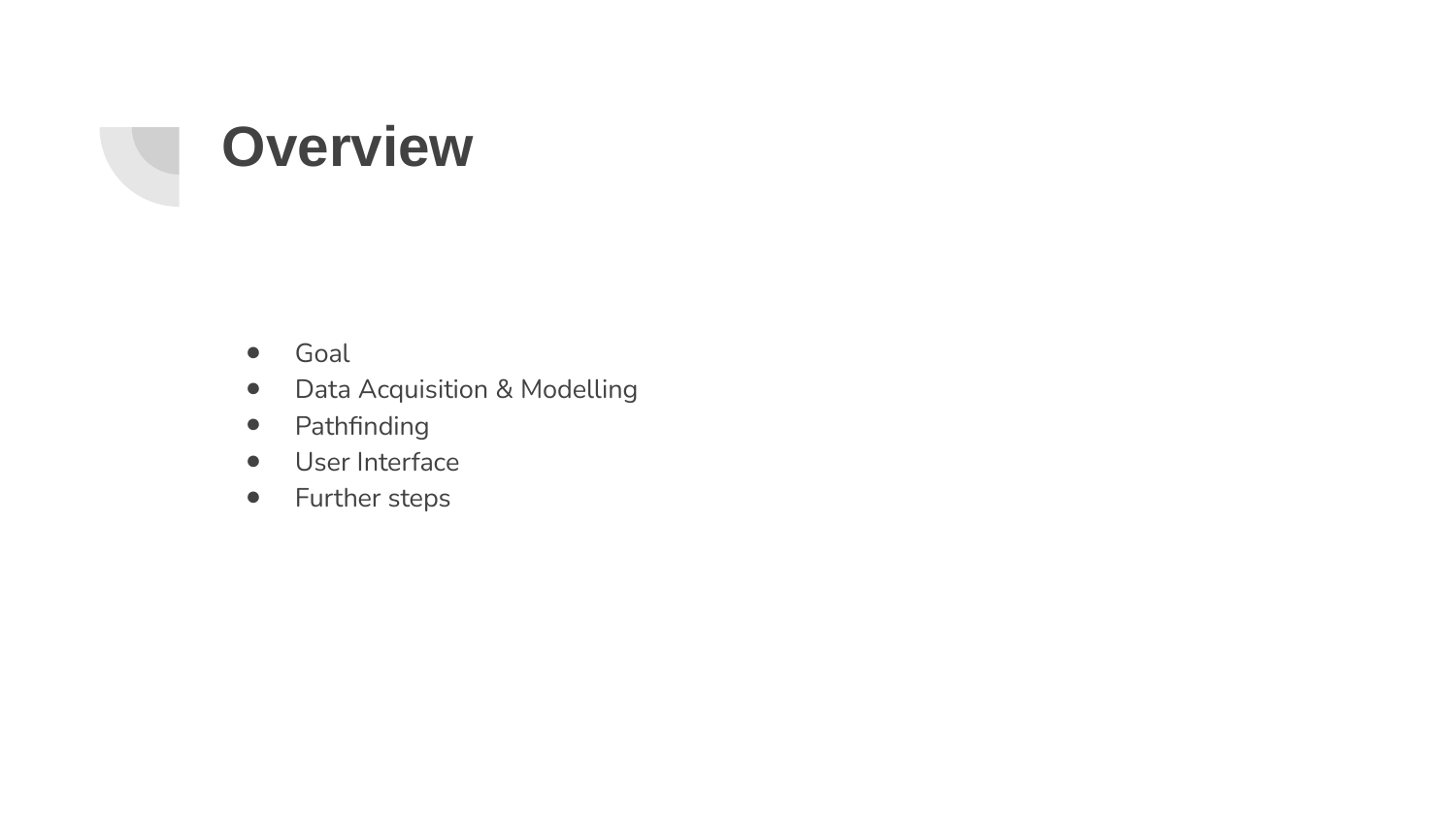

# Overview
Goal
Data Acquisition & Modelling
Pathfinding
User Interface
Further steps